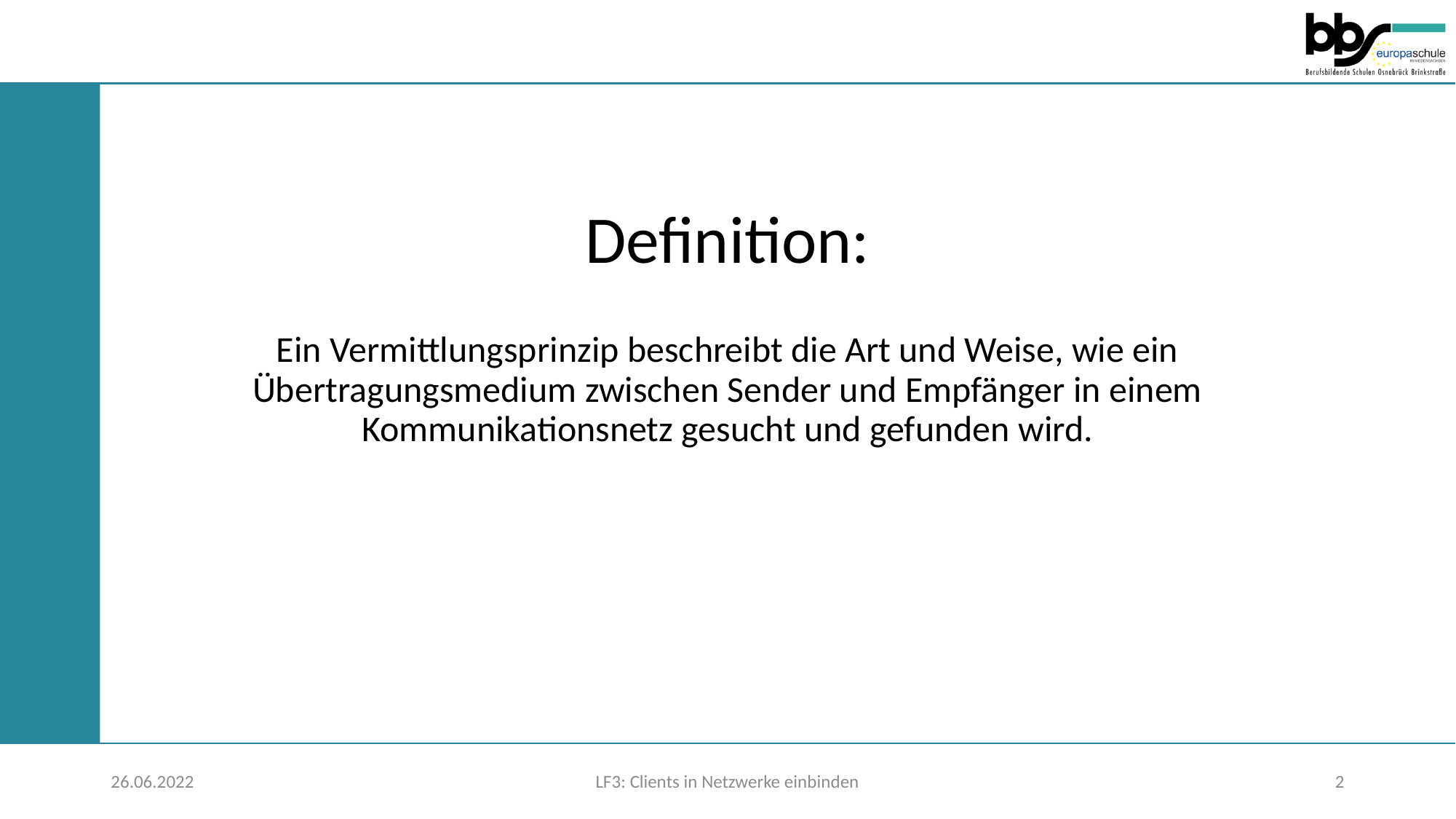

# Definition:
Ein Vermittlungsprinzip beschreibt die Art und Weise, wie ein Übertragungsmedium zwischen Sender und Empfänger in einem Kommunikationsnetz gesucht und gefunden wird.
26.06.2022
LF3: Clients in Netzwerke einbinden
2